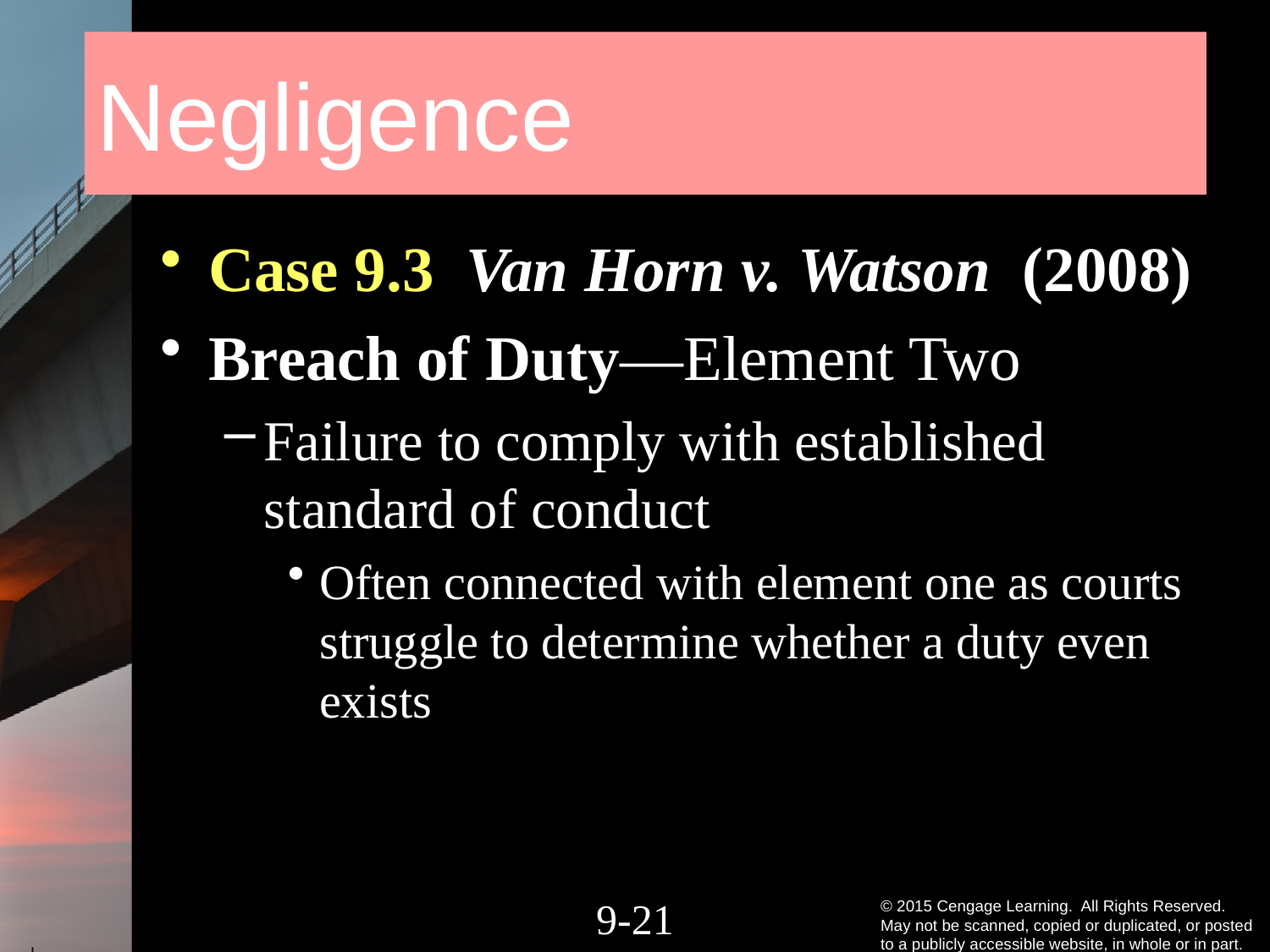

# Negligence
Case 9.3  Van Horn v. Watson  (2008)
Breach of Duty—Element Two
Failure to comply with established standard of conduct
Often connected with element one as courts struggle to determine whether a duty even exists

9-21